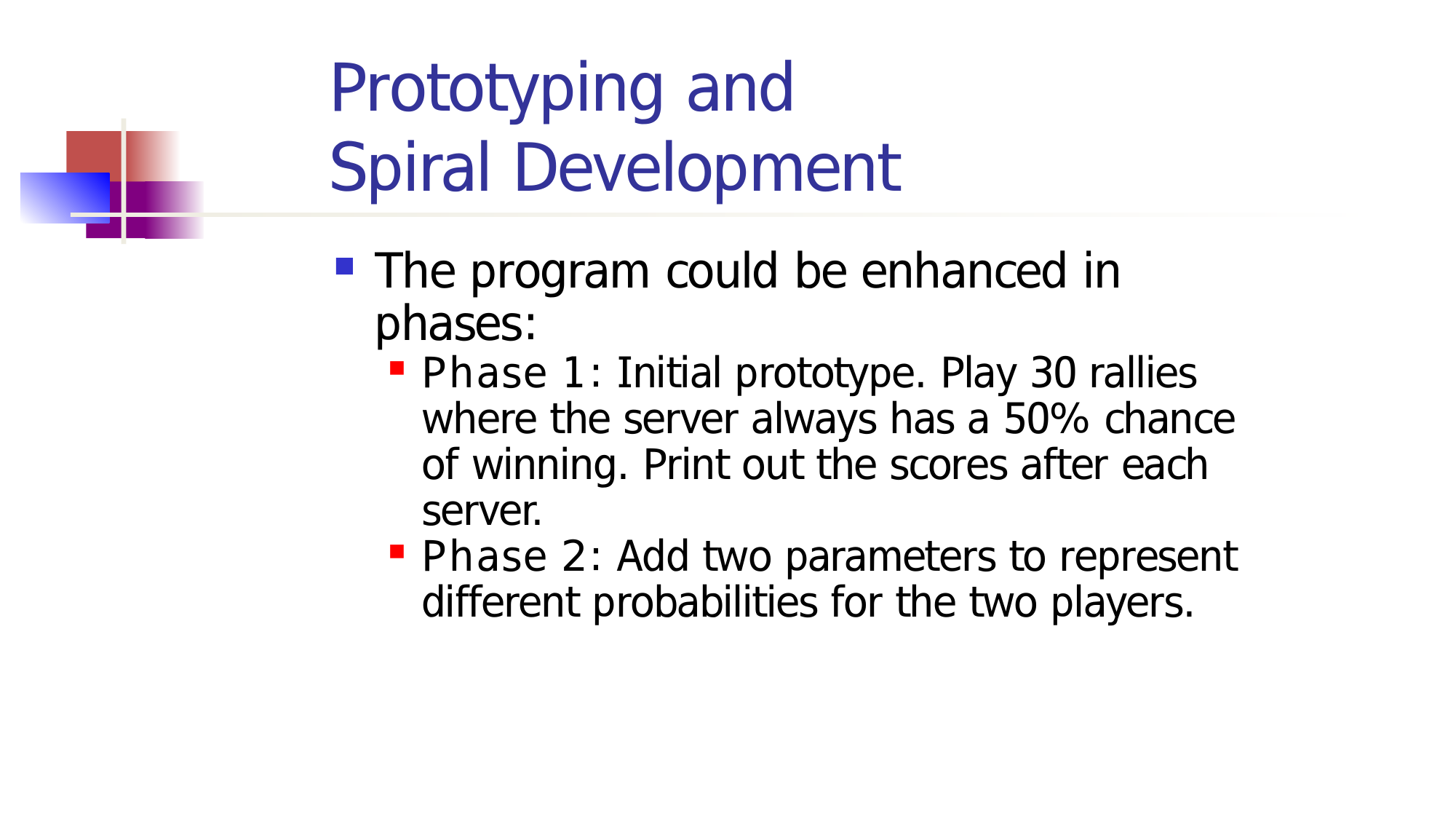

Prototyping and
Spiral Development
The program could be enhanced in phases:
Phase 1: Initial prototype. Play 30 rallies where the server always has a 50% chance of winning. Print out the scores after each server.
Phase 2: Add two parameters to represent different probabilities for the two players.